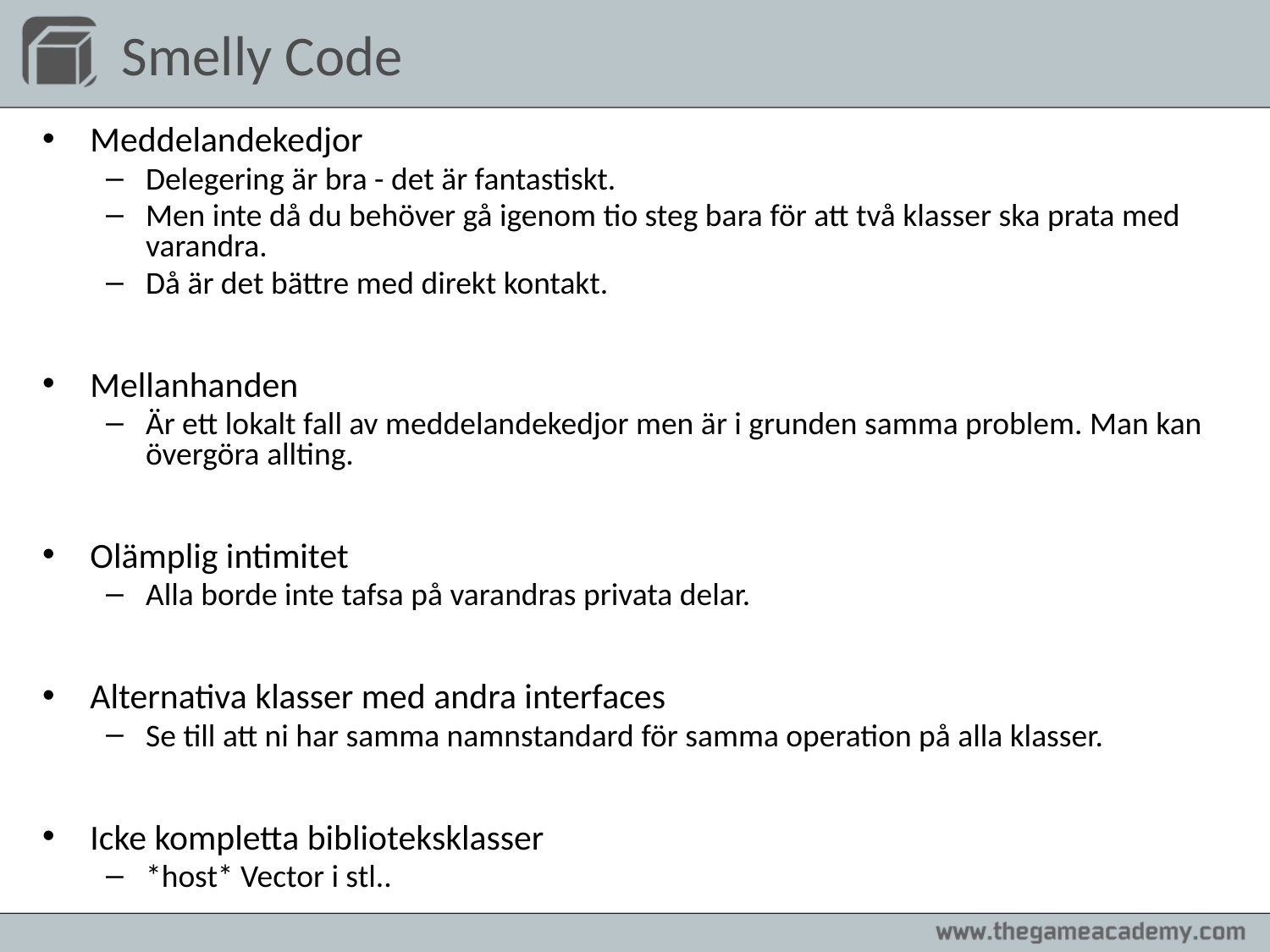

# Smelly Code
Meddelandekedjor
Delegering är bra - det är fantastiskt.
Men inte då du behöver gå igenom tio steg bara för att två klasser ska prata med varandra.
Då är det bättre med direkt kontakt.

Mellanhanden
Är ett lokalt fall av meddelandekedjor men är i grunden samma problem. Man kan övergöra allting.

Olämplig intimitet
Alla borde inte tafsa på varandras privata delar.

Alternativa klasser med andra interfaces
Se till att ni har samma namnstandard för samma operation på alla klasser.

Icke kompletta biblioteksklasser
*host* Vector i stl..